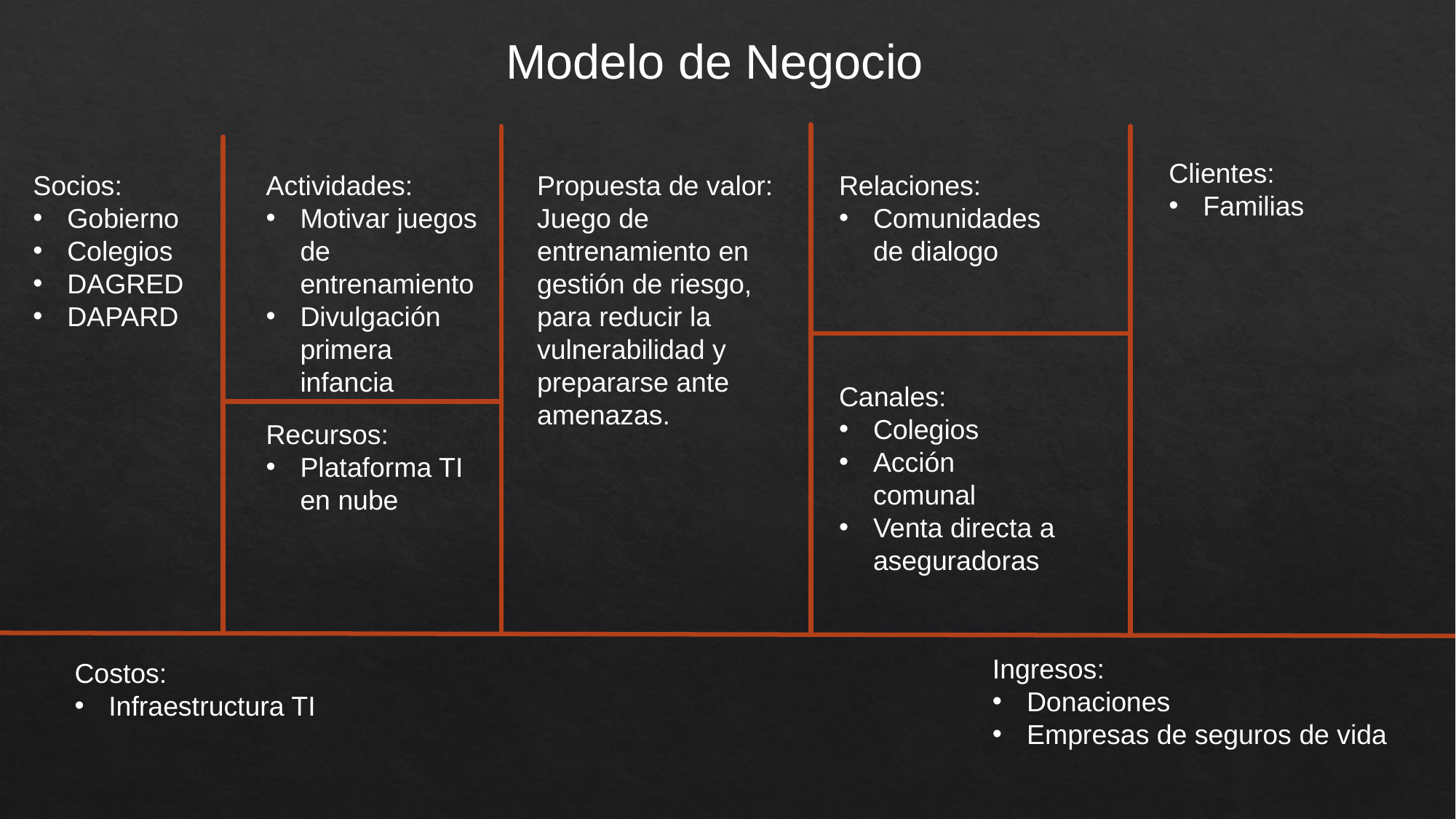

Modelo de Negocio
Clientes:
Familias
Socios:
Gobierno
Colegios
DAGRED
DAPARD

Actividades:
Motivar juegos de entrenamiento
Divulgación primera infancia

Propuesta de valor:
Juego de entrenamiento en gestión de riesgo, para reducir la vulnerabilidad y prepararse ante amenazas.
Relaciones:
Comunidades de dialogo
Canales:
Colegios
Acción comunal
Venta directa a aseguradoras
Recursos:
Plataforma TI en nube
Ingresos:
Donaciones
Empresas de seguros de vida
Costos:
Infraestructura TI